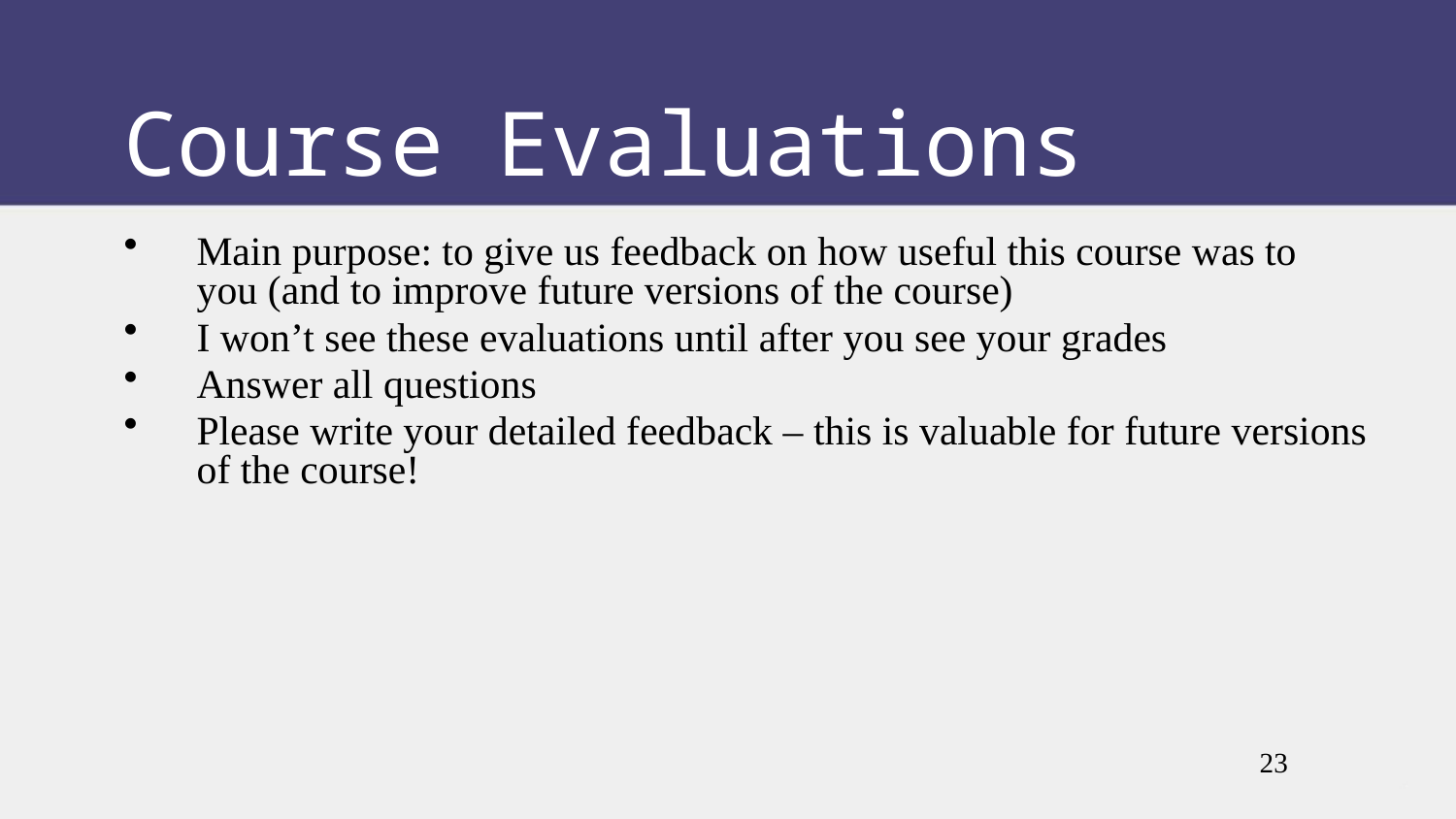

# Course Evaluations
Main purpose: to give us feedback on how useful this course was to you (and to improve future versions of the course)
I won’t see these evaluations until after you see your grades
Answer all questions
Please write your detailed feedback – this is valuable for future versions of the course!

23